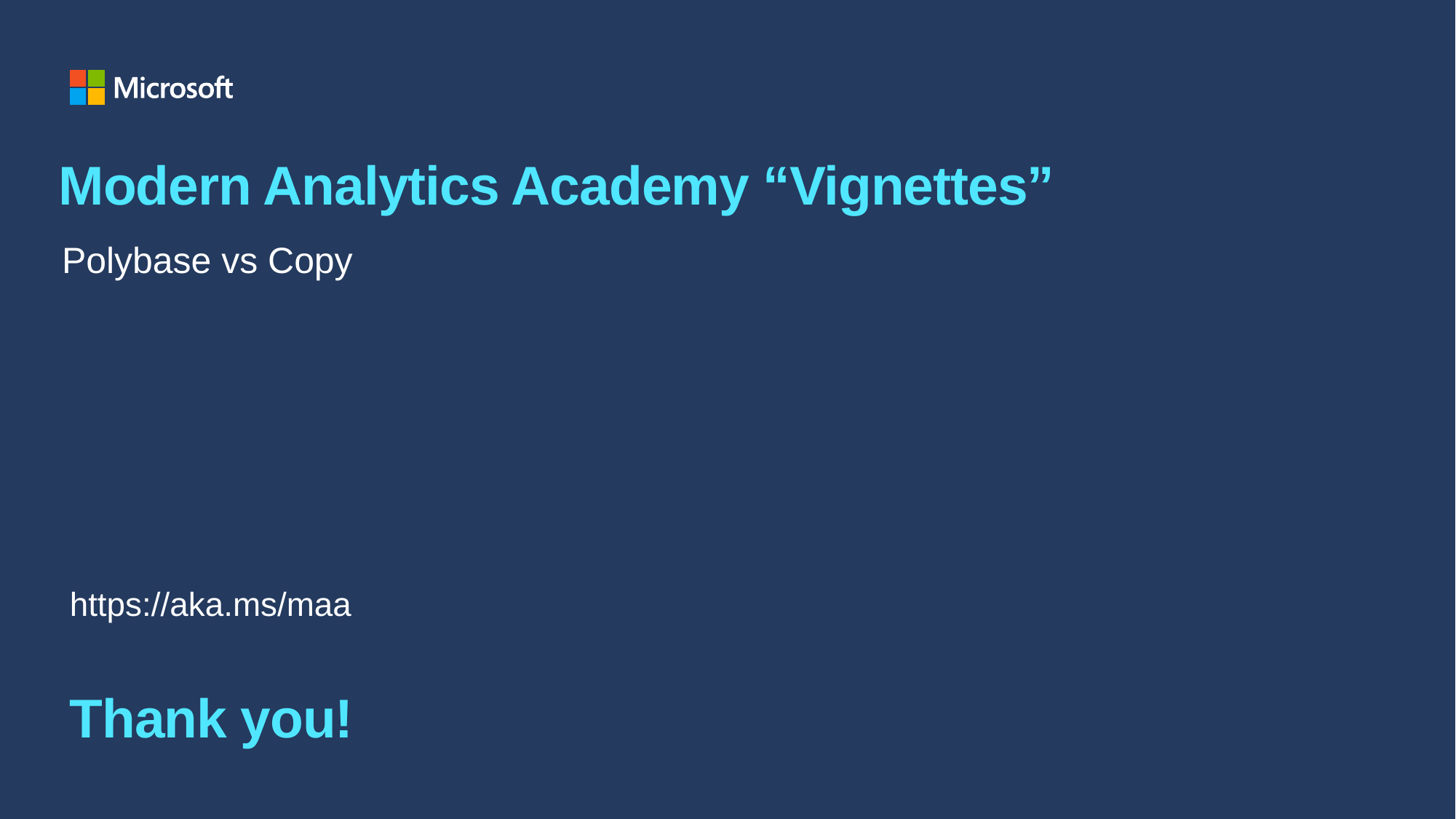

Modern Analytics Academy “Vignettes”
Polybase vs Copy
https://aka.ms/maa
# Thank you!